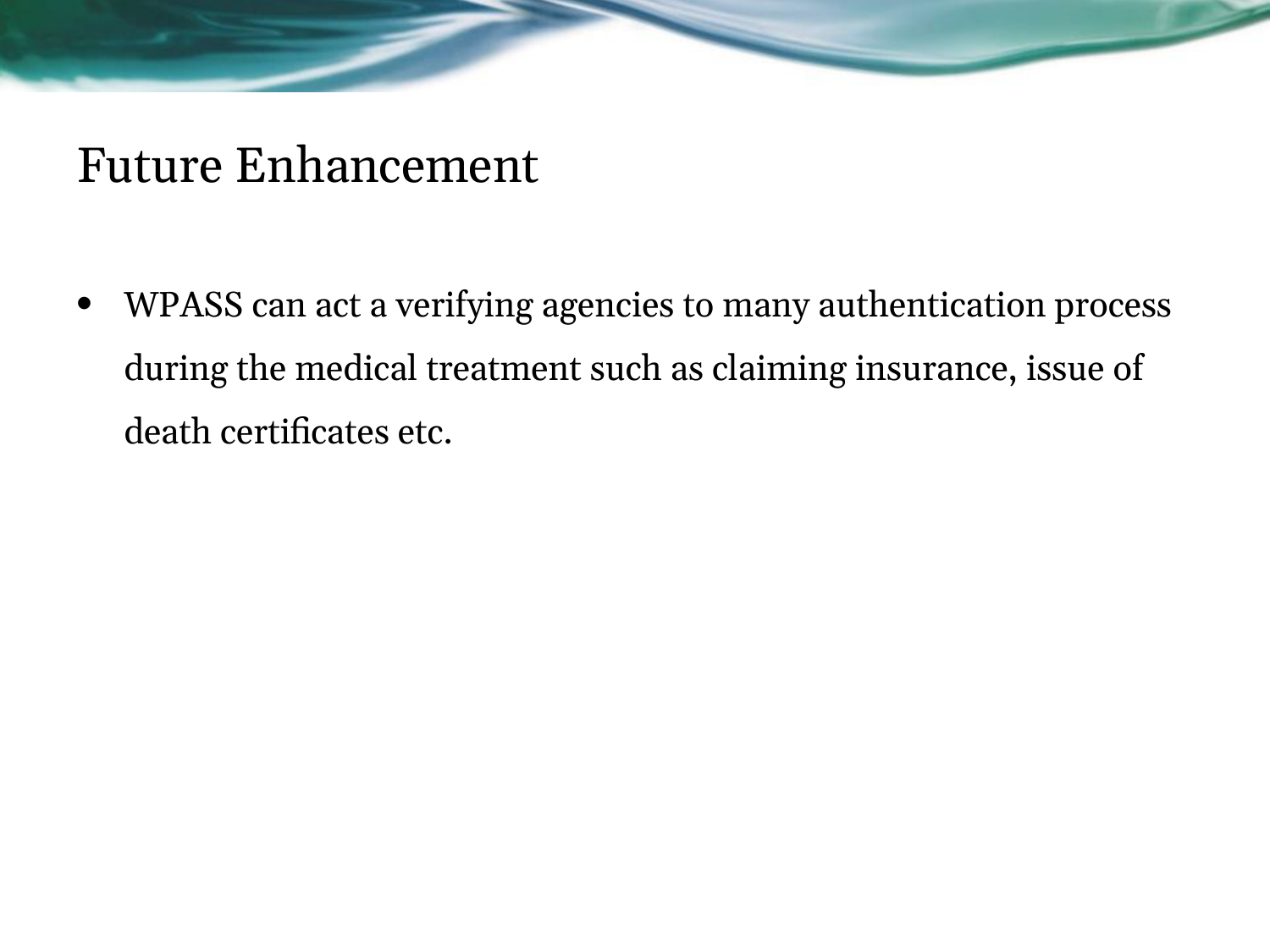

# Future Enhancement
WPASS can act a verifying agencies to many authentication process during the medical treatment such as claiming insurance, issue of death certificates etc.